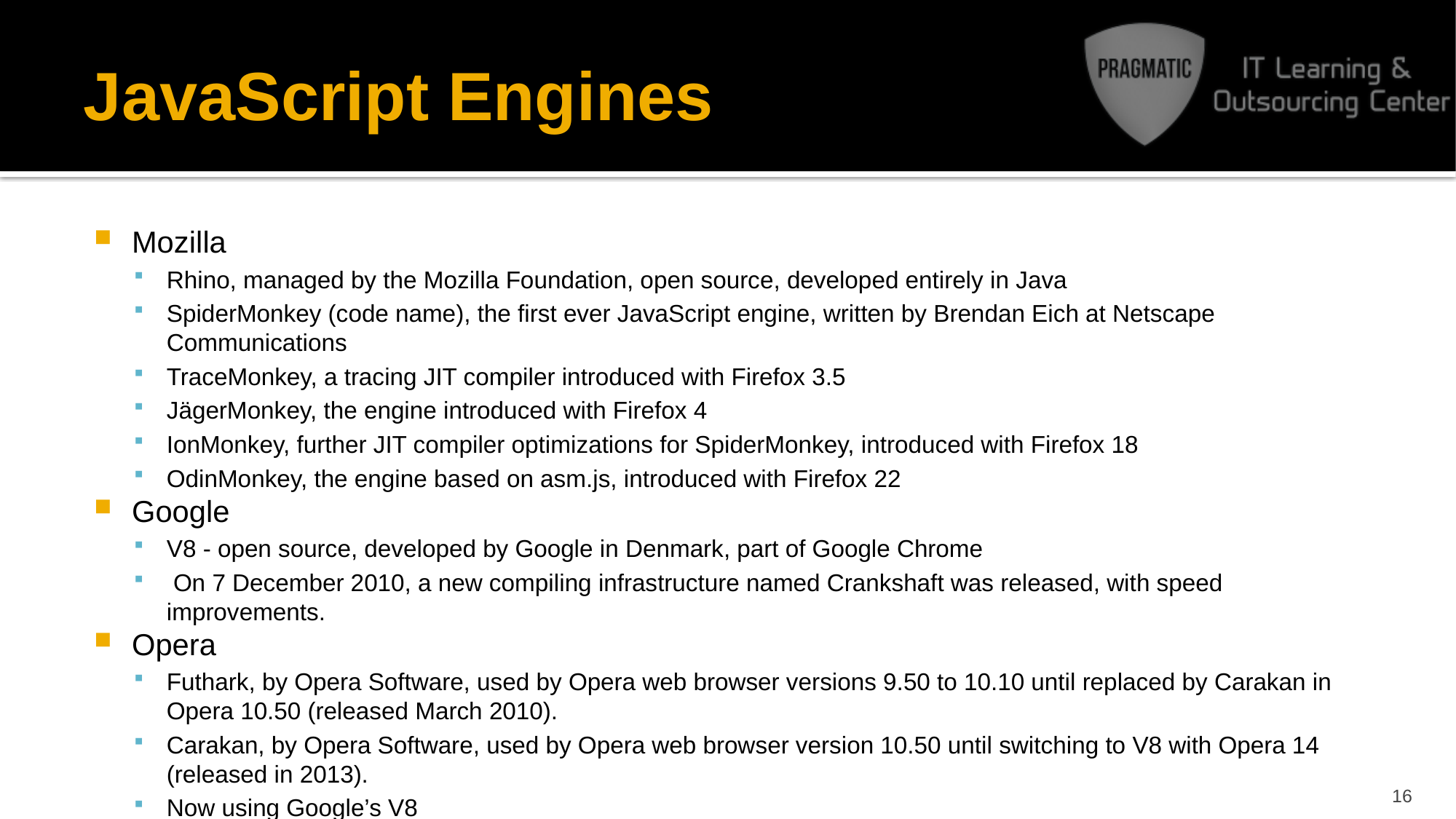

# JavaScript Engines
Mozilla
Rhino, managed by the Mozilla Foundation, open source, developed entirely in Java
SpiderMonkey (code name), the first ever JavaScript engine, written by Brendan Eich at Netscape Communications
TraceMonkey, a tracing JIT compiler introduced with Firefox 3.5
JägerMonkey, the engine introduced with Firefox 4
IonMonkey, further JIT compiler optimizations for SpiderMonkey, introduced with Firefox 18
OdinMonkey, the engine based on asm.js, introduced with Firefox 22
Google
V8 - open source, developed by Google in Denmark, part of Google Chrome
 On 7 December 2010, a new compiling infrastructure named Crankshaft was released, with speed improvements.
Opera
Futhark, by Opera Software, used by Opera web browser versions 9.50 to 10.10 until replaced by Carakan in Opera 10.50 (released March 2010).
Carakan, by Opera Software, used by Opera web browser version 10.50 until switching to V8 with Opera 14 (released in 2013).
Now using Google’s V8
16